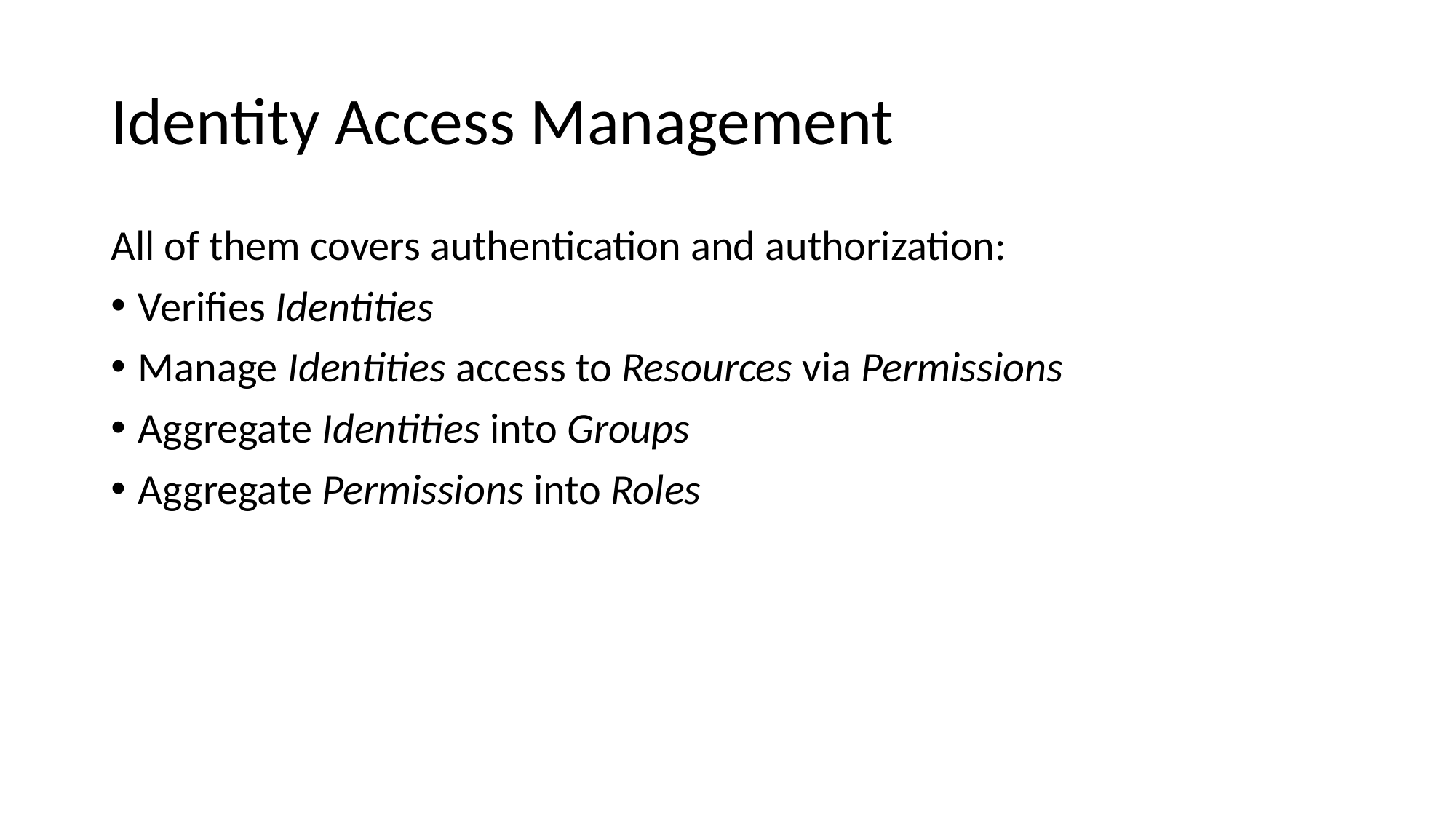

# Identity Access Management
All of them covers authentication and authorization:
Verifies Identities
Manage Identities access to Resources via Permissions
Aggregate Identities into Groups
Aggregate Permissions into Roles